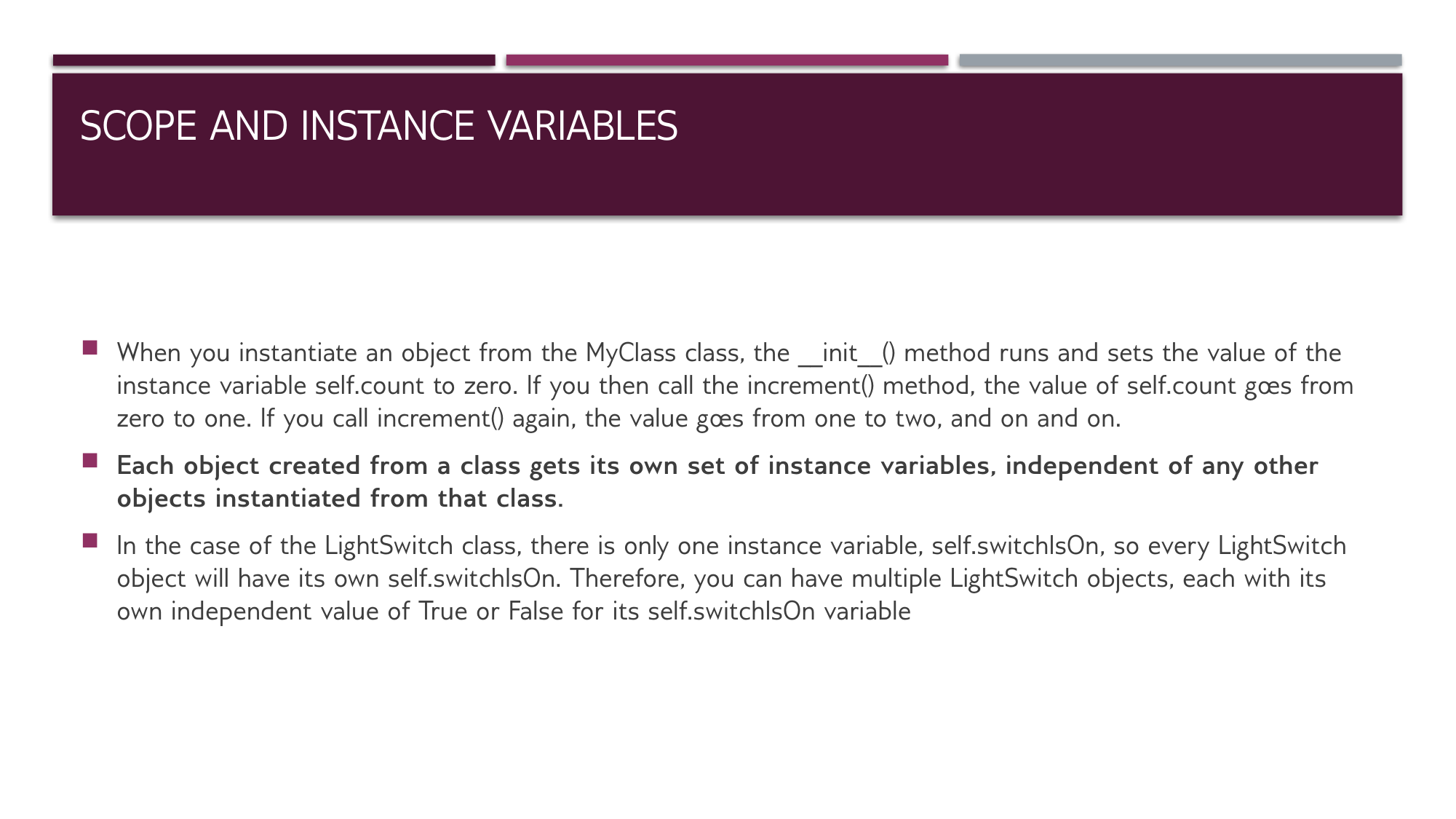

# SCOPE AND INSTANCE VARIABLES

When you instantiate an object from the MyClass class, the __init__() method runs and sets the value of the instance variable self.count to zero. If you then call the increment() method, the value of self.count goes from zero to one. If you call increment() again, the value goes from one to two, and on and on.
Each object created from a class gets its own set of instance variables, independent of any other objects instantiated from that class.
In the case of the LightSwitch class, there is only one instance variable, self.switchIsOn, so every LightSwitch object will have its own self.switchIsOn. Therefore, you can have multiple LightSwitch objects, each with its own independent value of True or False for its self.switchIsOn variable